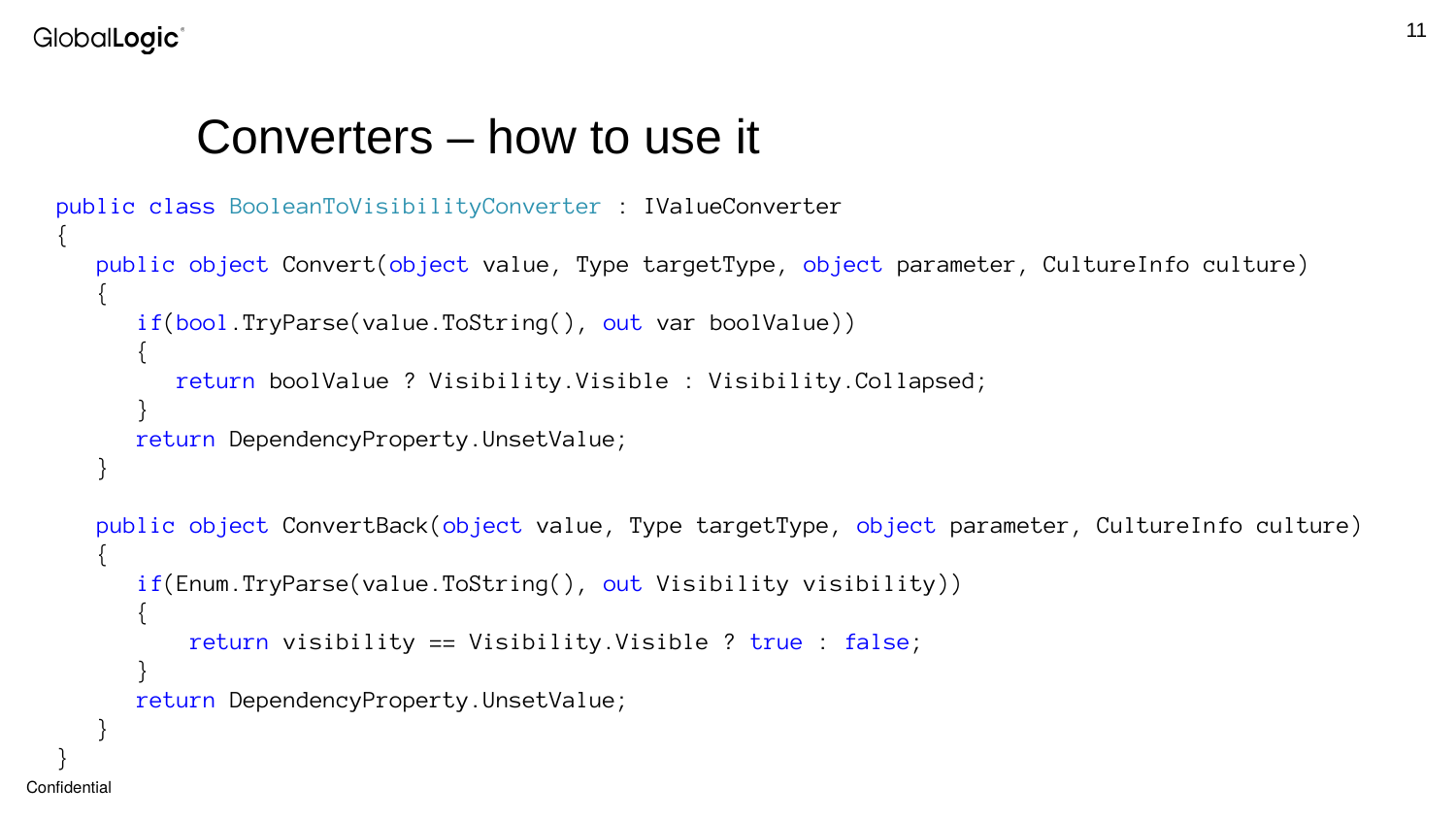

Converters – how to use it
public class BooleanToVisibilityConverter : IValueConverter
{
   public object Convert(object value, Type targetType, object parameter, CultureInfo culture)
   {
      if(bool.TryParse(value.ToString(), out var boolValue))
      {
         return boolValue ? Visibility.Visible : Visibility.Collapsed;
      }
      return DependencyProperty.UnsetValue;
   }

   public object ConvertBack(object value, Type targetType, object parameter, CultureInfo culture)
   {
      if(Enum.TryParse(value.ToString(), out Visibility visibility))
      {
          return visibility == Visibility.Visible ? true : false;
      }
      return DependencyProperty.UnsetValue;
   }
}